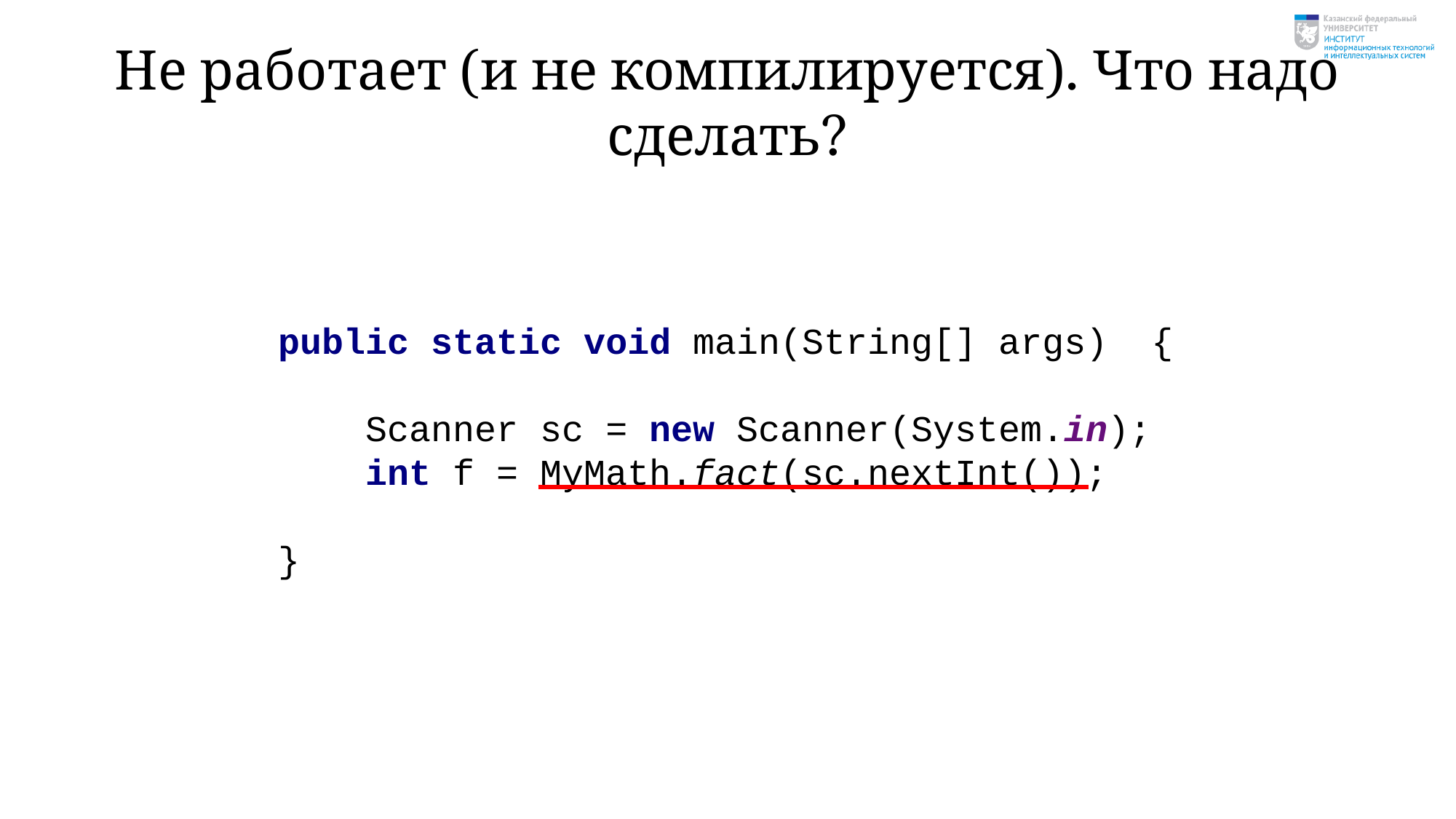

# Не работает (и не компилируется). Что надо сделать?
public static void main(String[] args)  {
    Scanner sc = new Scanner(System.in);
    int f = MyMath.fact(sc.nextInt());
}